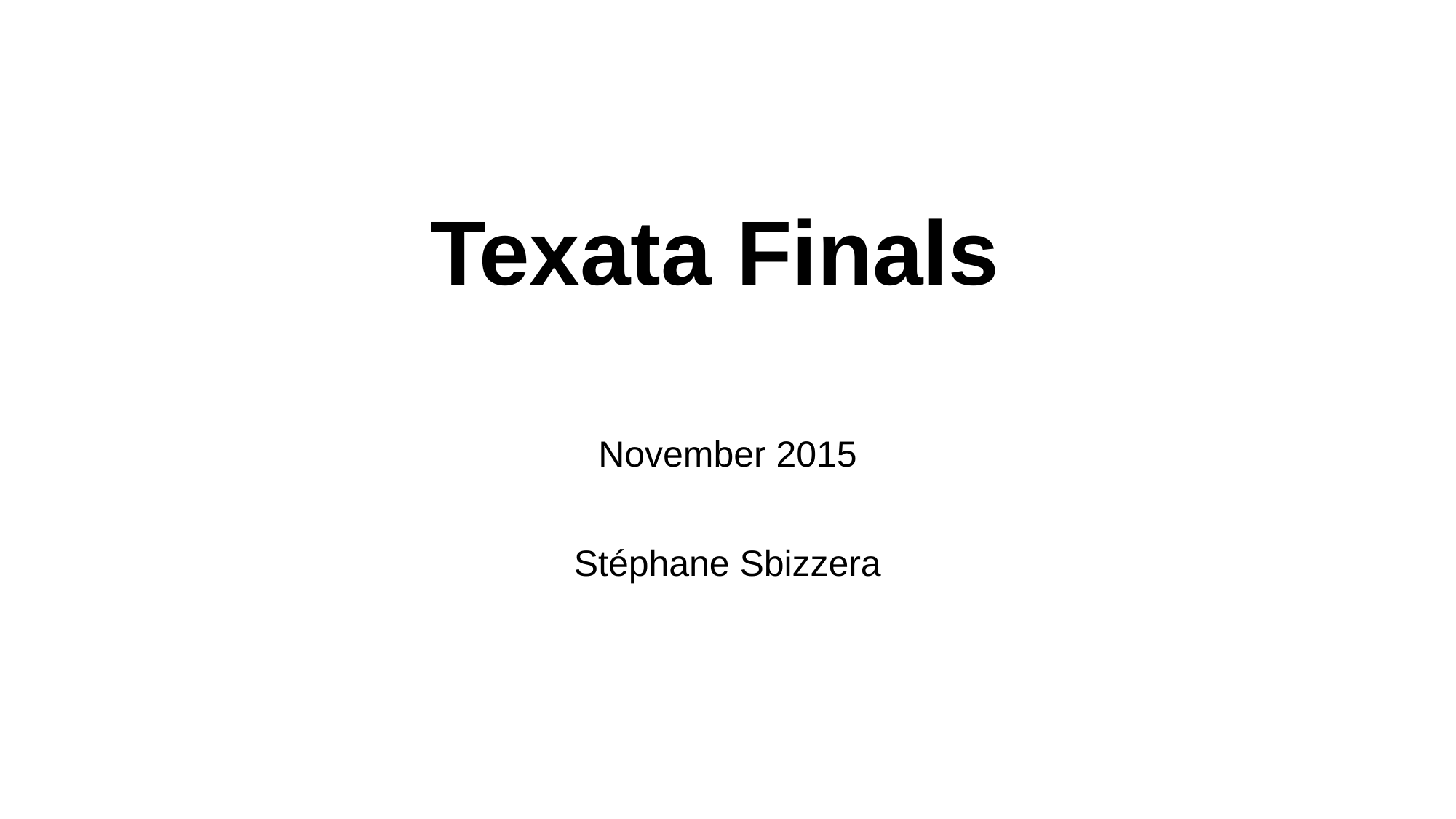

# Texata Finals
November 2015

Stéphane Sbizzera